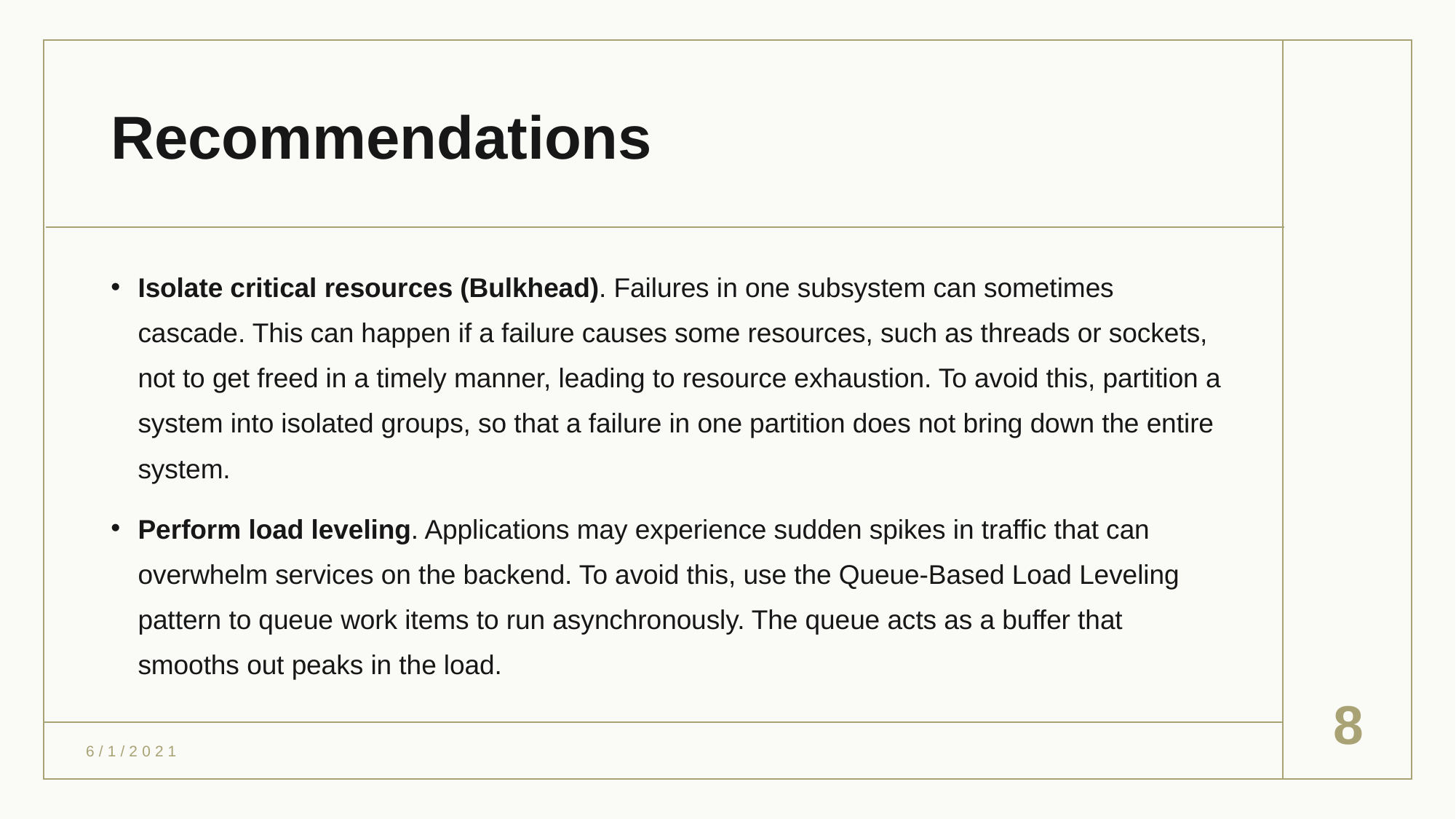

# Recommendations
Isolate critical resources (Bulkhead). Failures in one subsystem can sometimes cascade. This can happen if a failure causes some resources, such as threads or sockets, not to get freed in a timely manner, leading to resource exhaustion. To avoid this, partition a system into isolated groups, so that a failure in one partition does not bring down the entire system.
Perform load leveling. Applications may experience sudden spikes in traffic that can overwhelm services on the backend. To avoid this, use the Queue-Based Load Leveling pattern to queue work items to run asynchronously. The queue acts as a buffer that smooths out peaks in the load.

8
6/1/2021